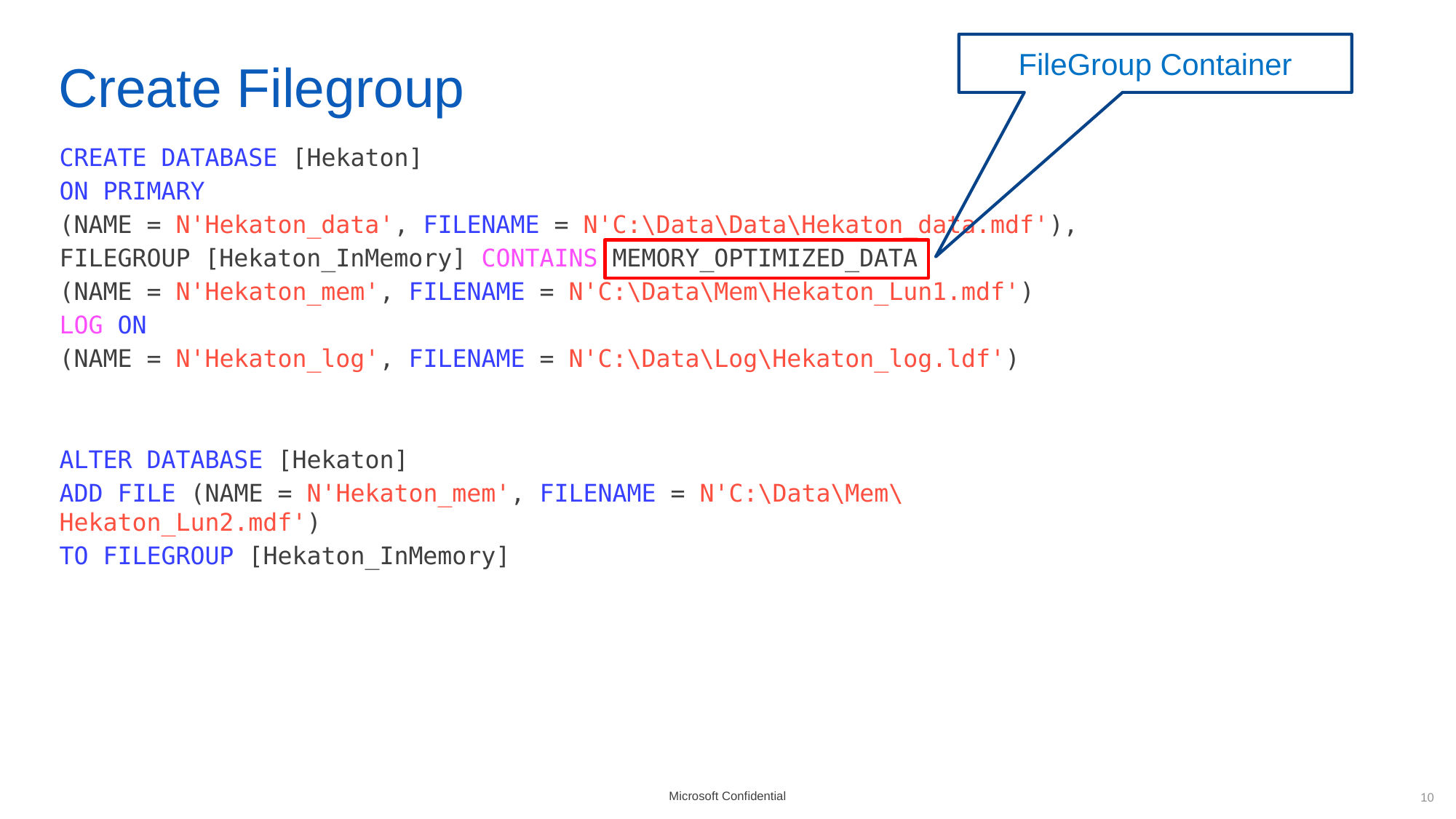

FileGroup Container
# Create Filegroup
CREATE DATABASE [Hekaton]
ON PRIMARY
(NAME = N'Hekaton_data', FILENAME = N'C:\Data\Data\Hekaton_data.mdf'),
FILEGROUP [Hekaton_InMemory] CONTAINS MEMORY_OPTIMIZED_DATA
(NAME = N'Hekaton_mem', FILENAME = N'C:\Data\Mem\Hekaton_Lun1.mdf')
LOG ON
(NAME = N'Hekaton_log', FILENAME = N'C:\Data\Log\Hekaton_log.ldf')

ALTER DATABASE [Hekaton]
ADD FILE (NAME = N'Hekaton_mem', FILENAME = N'C:\Data\Mem\Hekaton_Lun2.mdf')
TO FILEGROUP [Hekaton_InMemory]

10